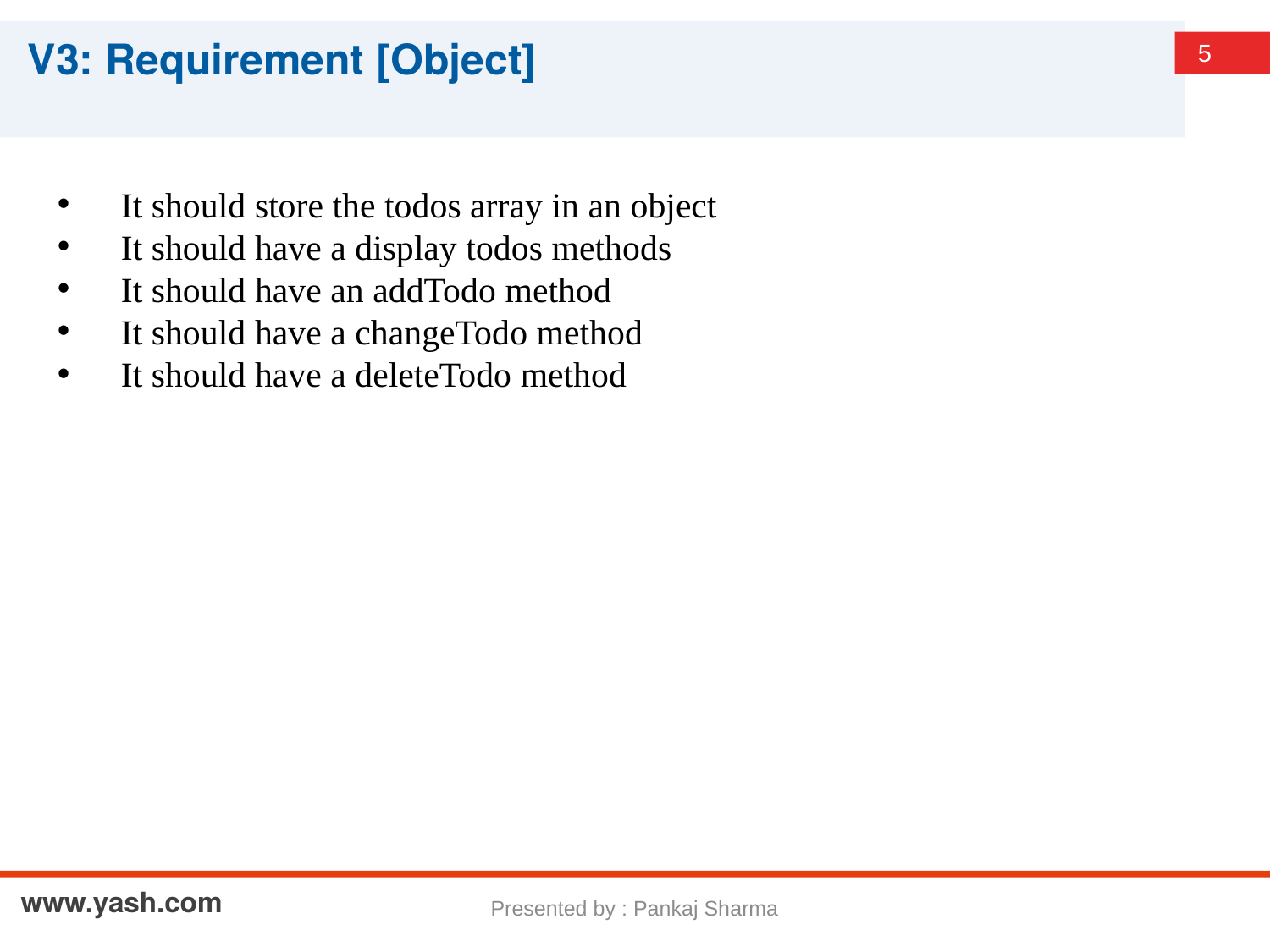

# V3: Requirement [Object]
It should store the todos array in an object
It should have a display todos methods
It should have an addTodo method
It should have a changeTodo method
It should have a deleteTodo method
Presented by : Pankaj Sharma